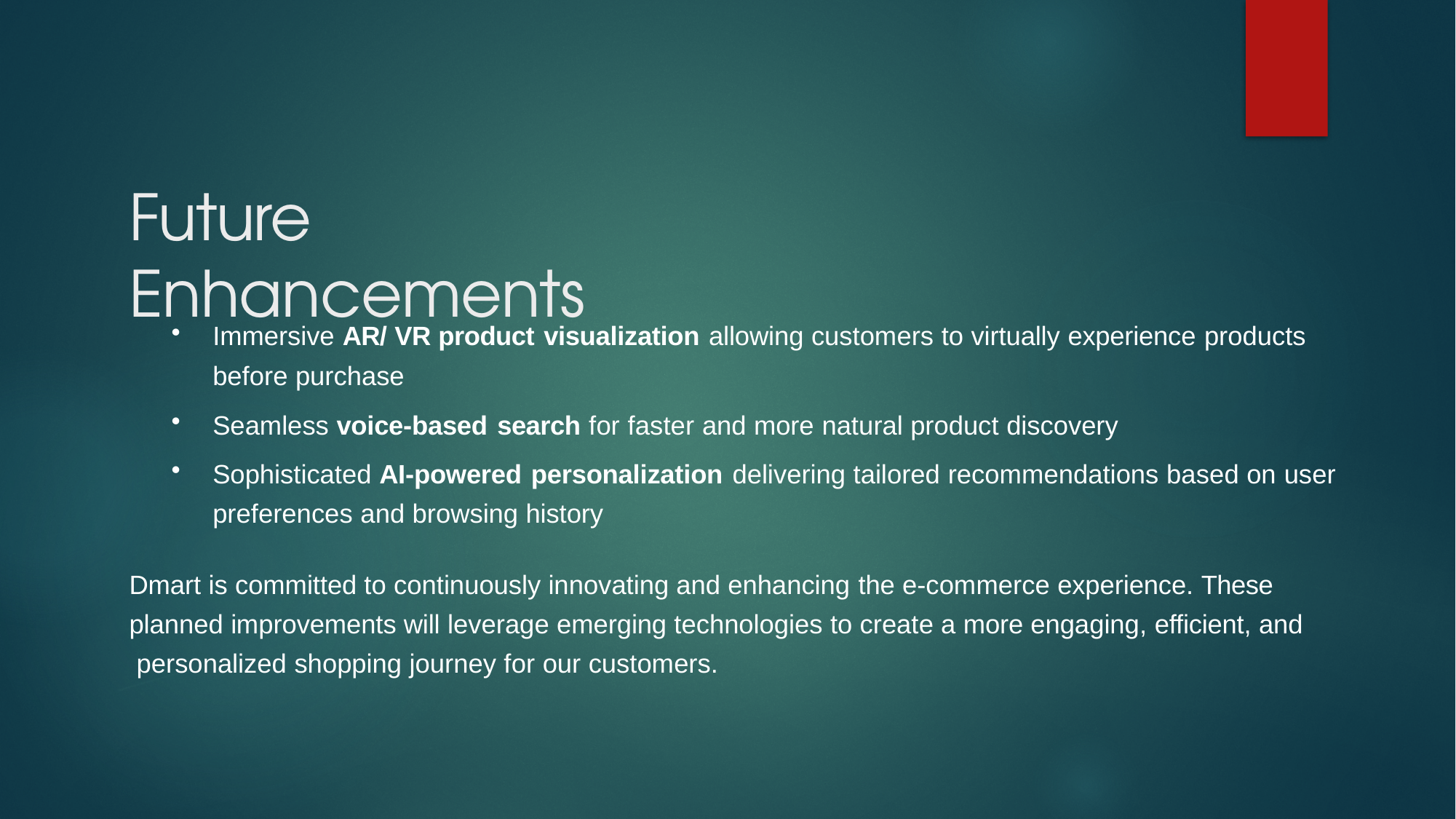

# Future Enhancements
Immersive AR/ VR product visualization allowing customers to virtually experience products
before purchase
Seamless voice-based search for faster and more natural product discovery
Sophisticated AI-powered personalization delivering tailored recommendations based on user
preferences and browsing history

Dmart is committed to continuously innovating and enhancing the e-commerce experience. These  planned improvements will leverage emerging technologies to create a more engaging, efficient, and  personalized shopping journey for our customers.